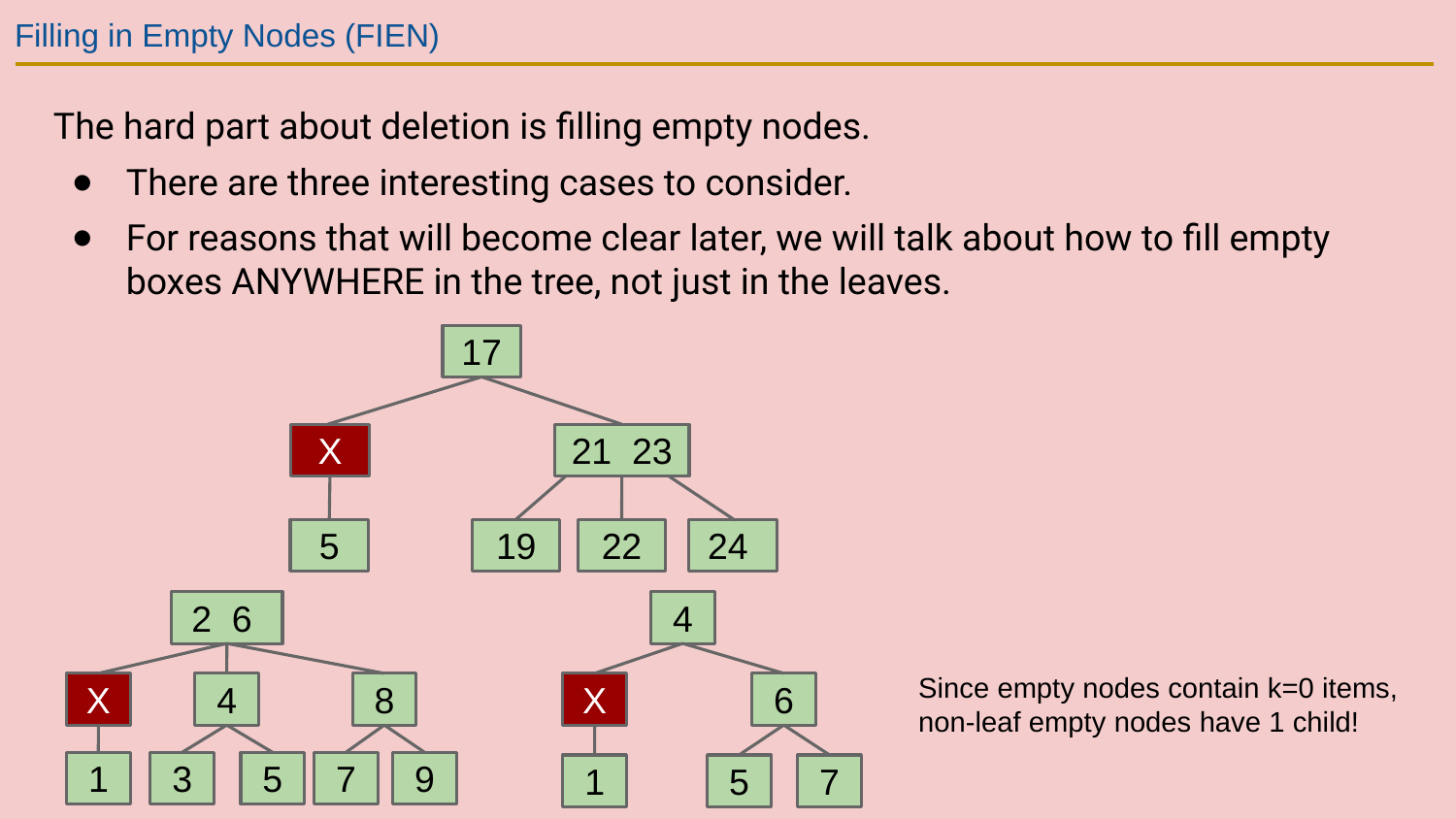

# Filling in Empty Nodes (FIEN)
The hard part about deletion is filling empty nodes.
There are three interesting cases to consider.
For reasons that will become clear later, we will talk about how to fill empty boxes ANYWHERE in the tree, not just in the leaves.
17
X
21  23
5
19
22
24
2  6
4
Since empty nodes contain k=0 items, non-leaf empty nodes have 1 child!
X
4
8
X
6
1
3
5
7
9
1
5
7